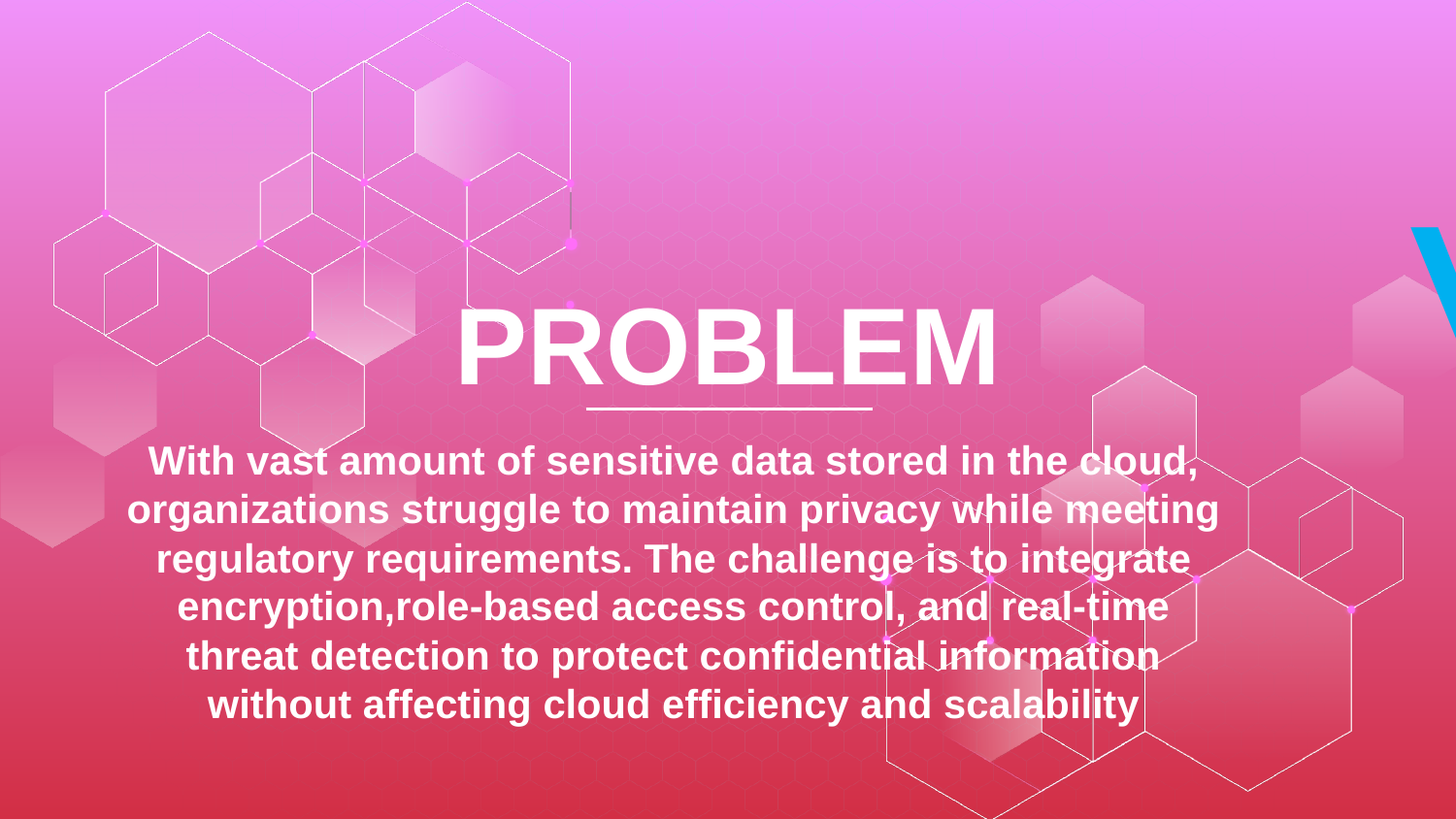

Saas Service For Organizations
B K BIRLA HACKATHON

Vault-X
# PROBLEM
INTRGRATE ENCRIPTION
With vast amount of sensitive data stored in the cloud, organizations struggle to maintain privacy while meeting regulatory requirements. The challenge is to integrate encryption,role-based access control, and real-time threat detection to protect confidential information without affecting cloud efficiency and scalability
One Platform, Infinite Possibilities
ROLE BASED ACCESS
THEME-
ARTIFICIAL INTELEGENCE IN SECURITY
TEAM NAME-
Team Cyber

REAL TIME THREATH DETECTION